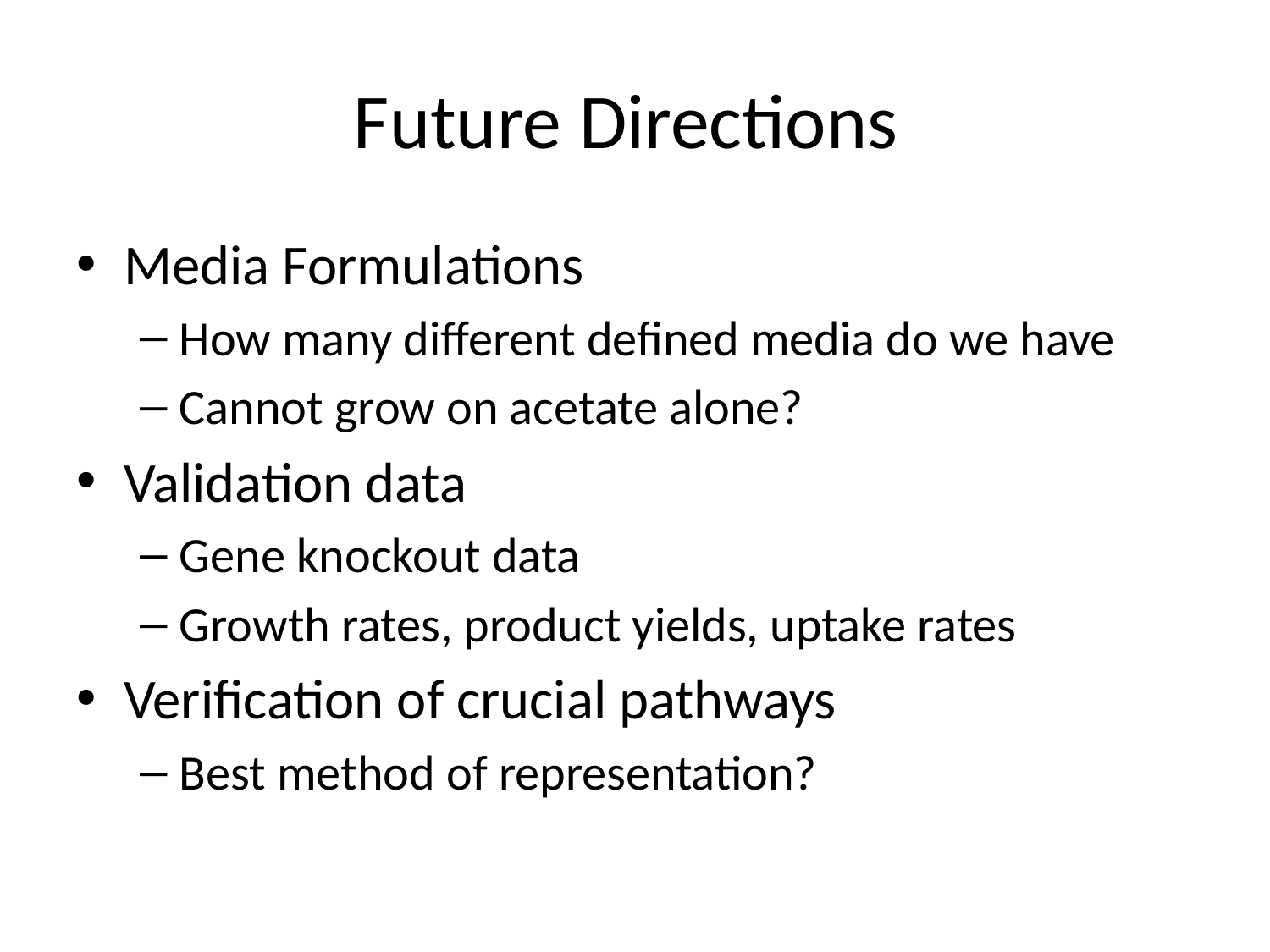

# Future Directions
Media Formulations
How many different defined media do we have
Cannot grow on acetate alone?
Validation data
Gene knockout data
Growth rates, product yields, uptake rates
Verification of crucial pathways
Best method of representation?